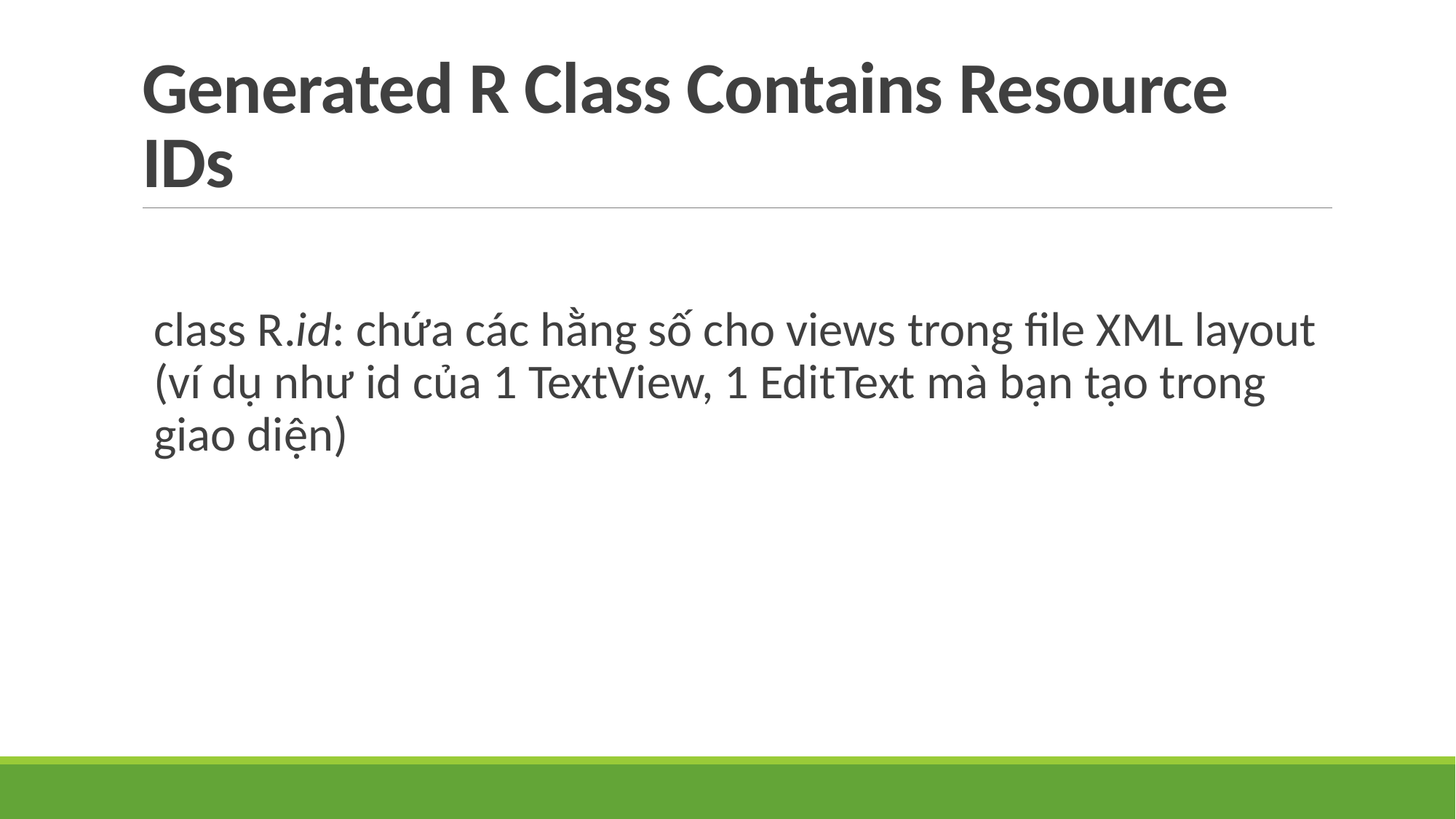

# Generated R Class Contains Resource IDs
class R.id: chứa các hằng số cho views trong file XML layout (ví dụ như id của 1 TextView, 1 EditText mà bạn tạo trong giao diện)